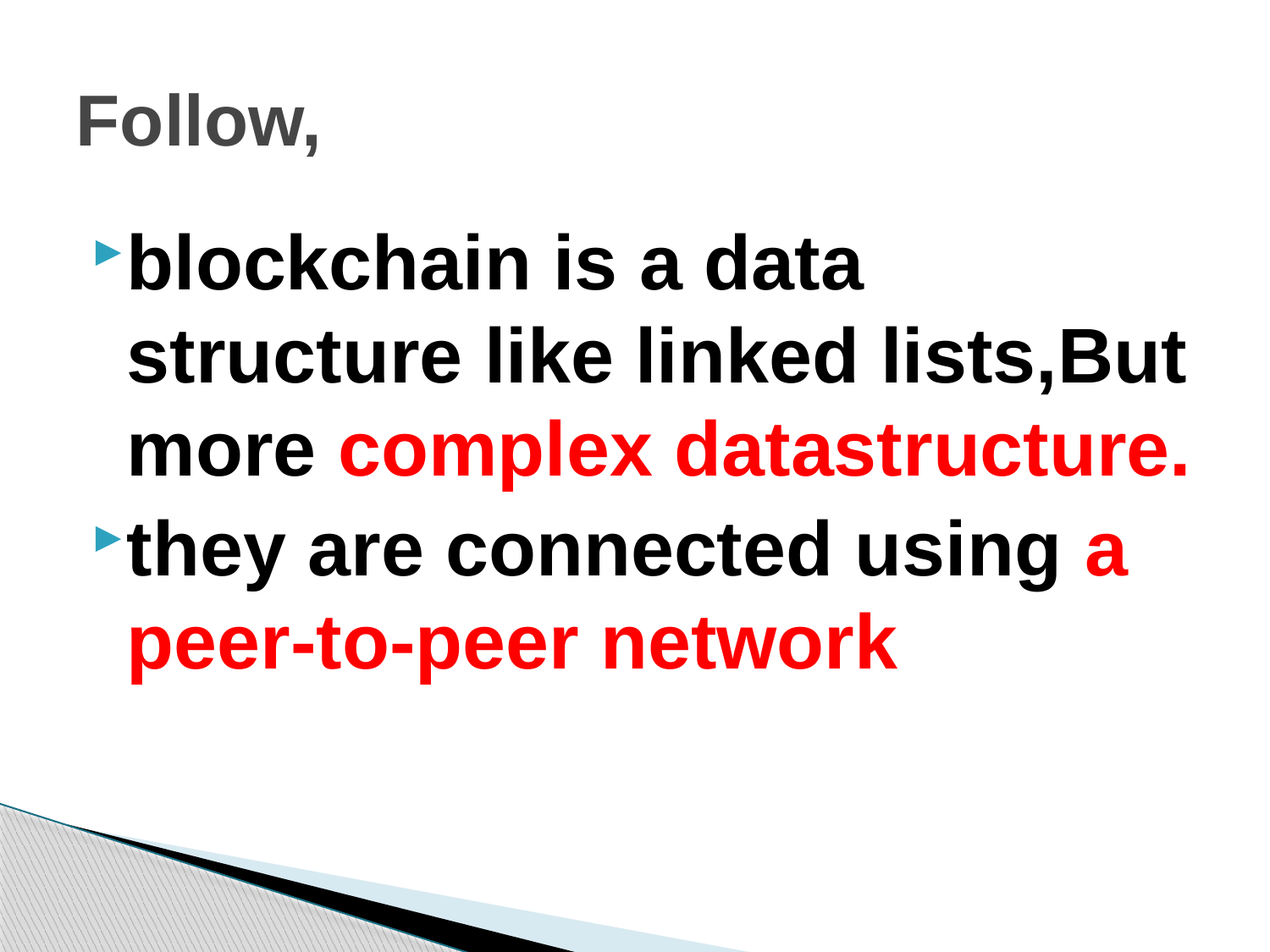

# Follow,
blockchain is a data structure like linked lists,But more complex datastructure.
they are connected using a peer-to-peer network